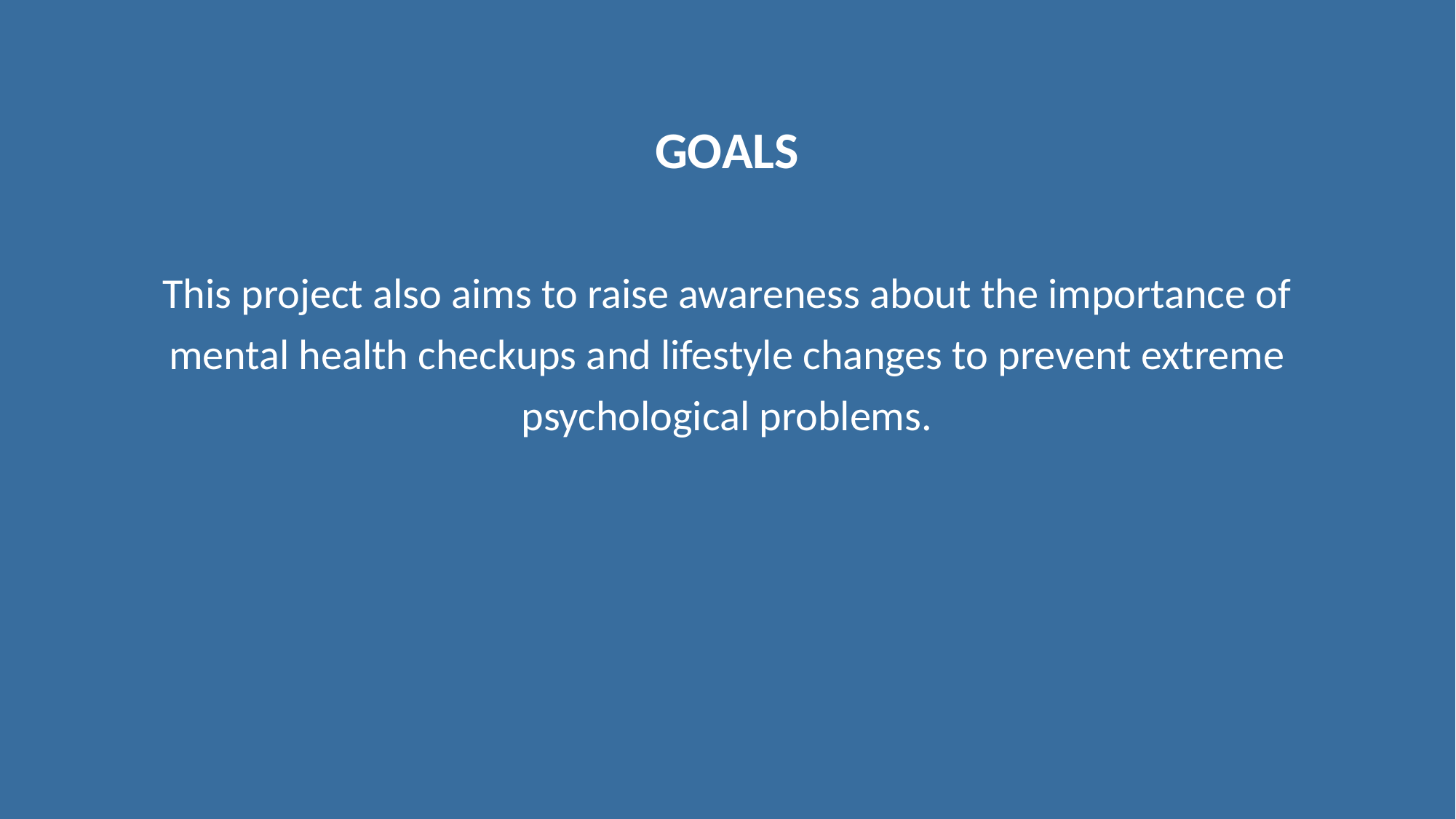

# GOALS
This project also aims to raise awareness about the importance of mental health checkups and lifestyle changes to prevent extreme psychological problems.